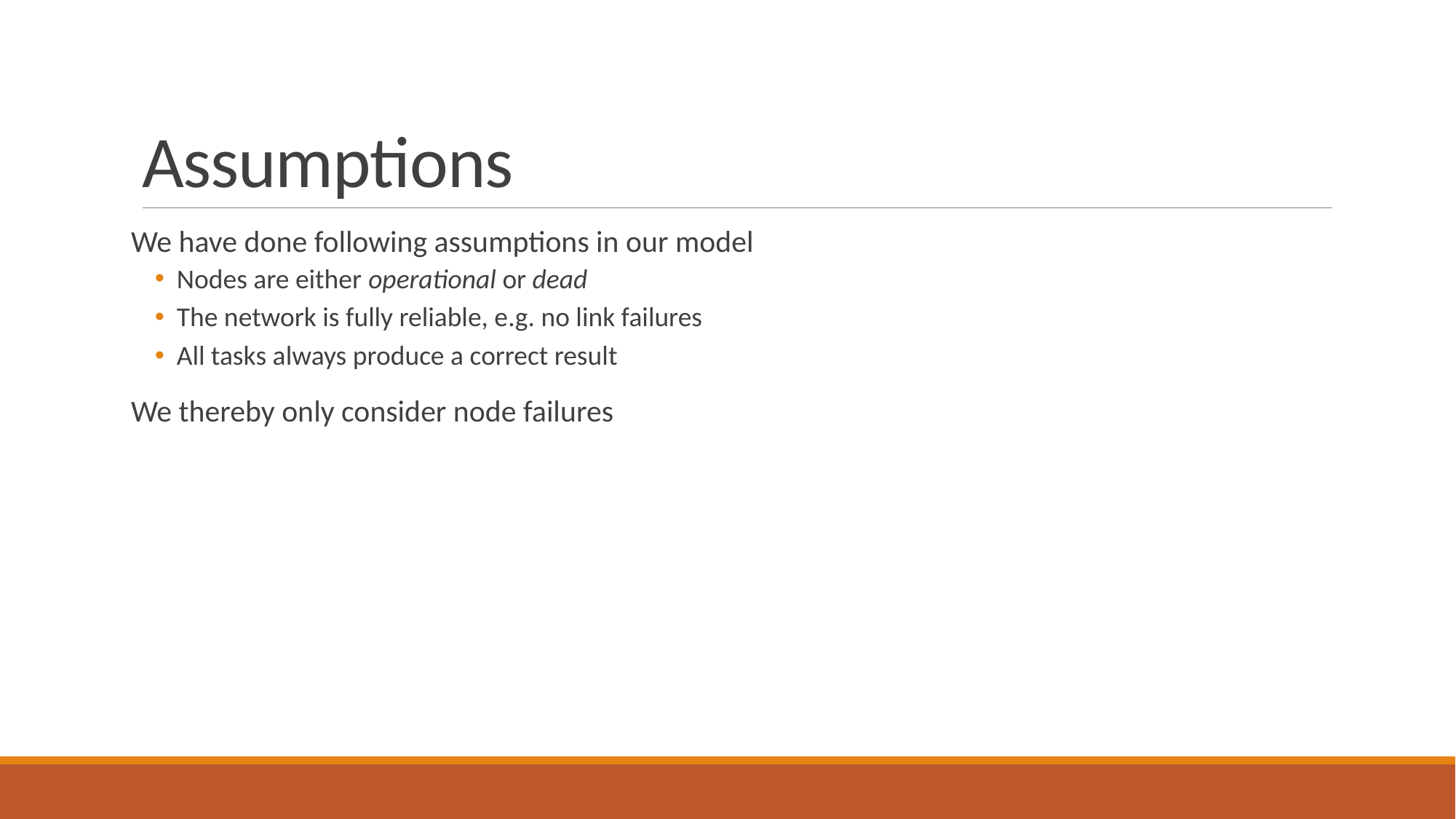

# Assumptions
We have done following assumptions in our model
Nodes are either operational or dead
The network is fully reliable, e.g. no link failures
All tasks always produce a correct result
We thereby only consider node failures